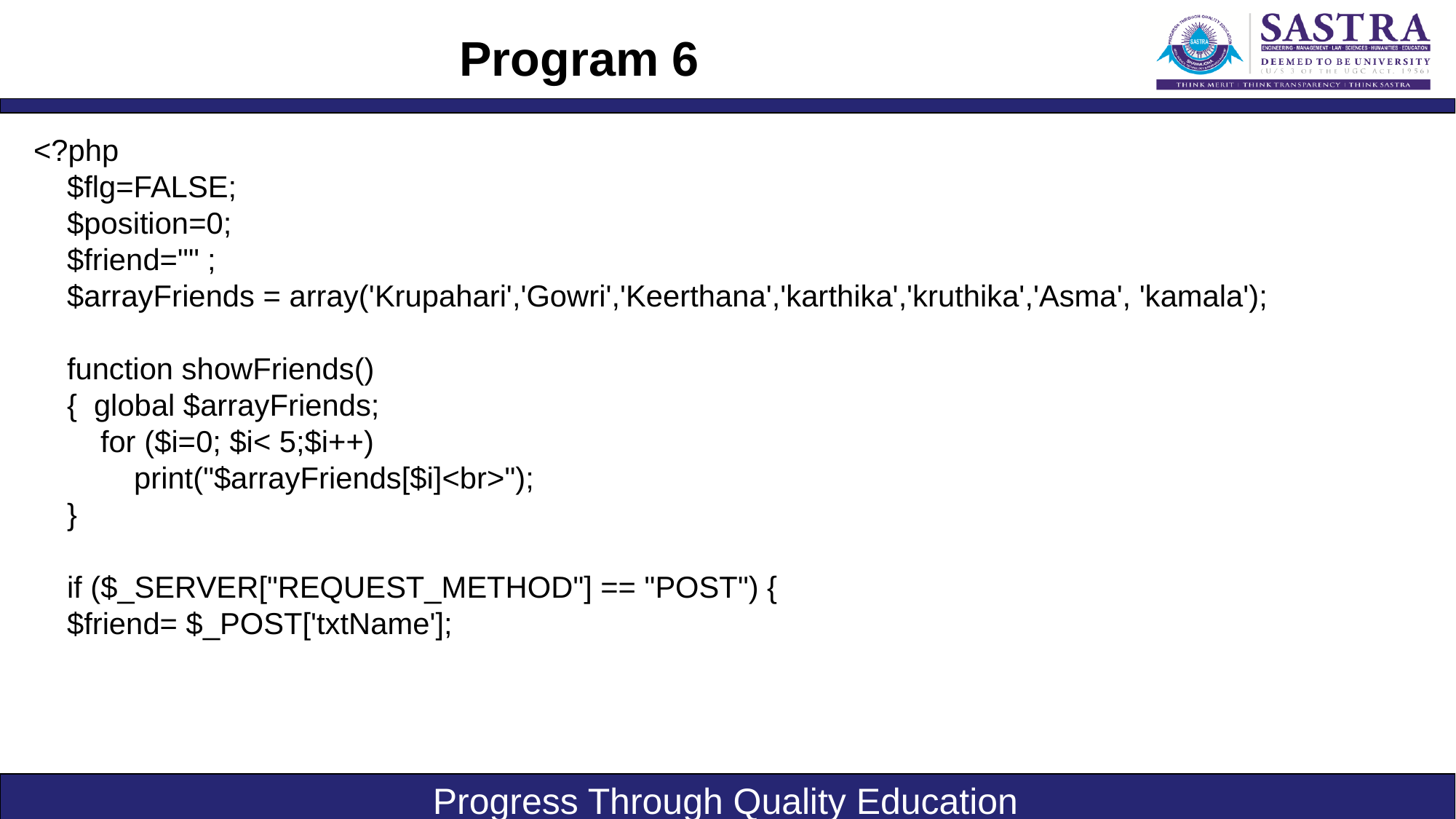

# Program 6
<?php
    $flg=FALSE;
    $position=0;
    $friend="" ;
    $arrayFriends = array('Krupahari','Gowri','Keerthana','karthika','kruthika','Asma', 'kamala');
    function showFriends()
    {  global $arrayFriends;
        for ($i=0; $i< 5;$i++)
            print("$arrayFriends[$i]<br>");
    }
    if ($_SERVER["REQUEST_METHOD"] == "POST") {
    $friend= $_POST['txtName'];